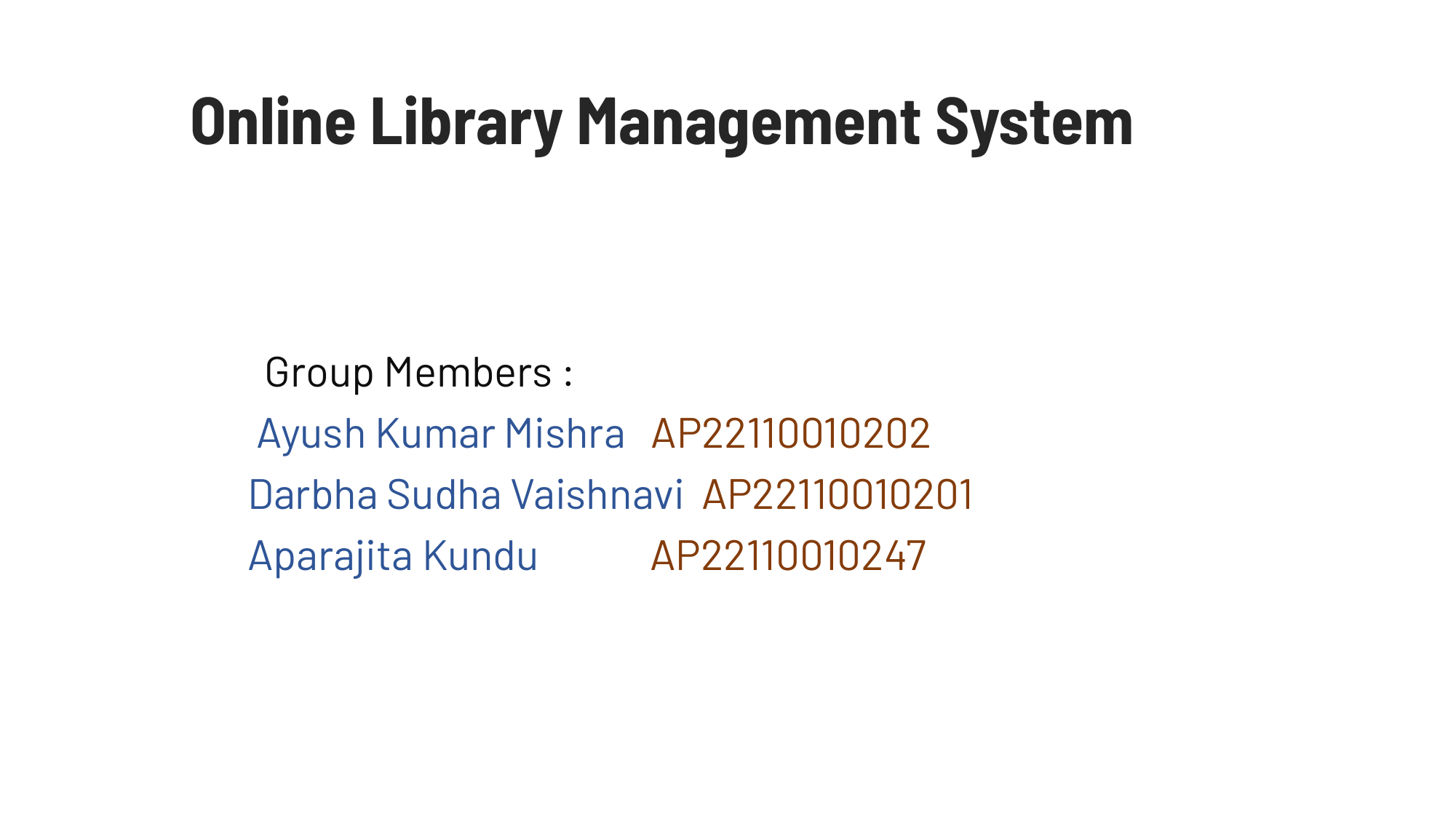

# Online Library Management System

                  Group Members :
                 Ayush Kumar Mishra   AP22110010202
                Darbha Sudha Vaishnavi  AP22110010201
                Aparajita Kundu             AP22110010247